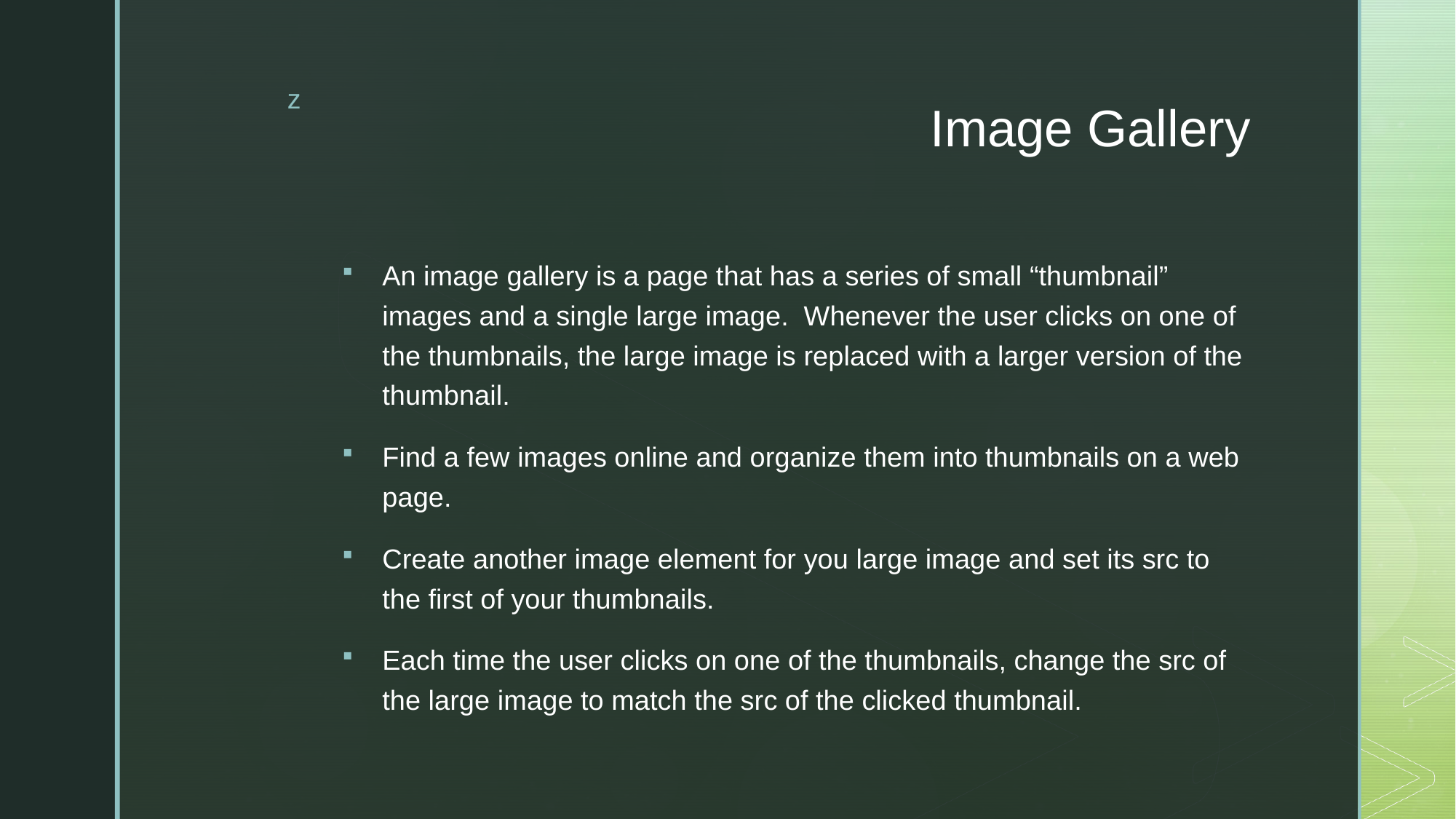

# Image Gallery
An image gallery is a page that has a series of small “thumbnail” images and a single large image.  Whenever the user clicks on one of the thumbnails, the large image is replaced with a larger version of the thumbnail.
Find a few images online and organize them into thumbnails on a web page.
Create another image element for you large image and set its src to the first of your thumbnails.
Each time the user clicks on one of the thumbnails, change the src of the large image to match the src of the clicked thumbnail.